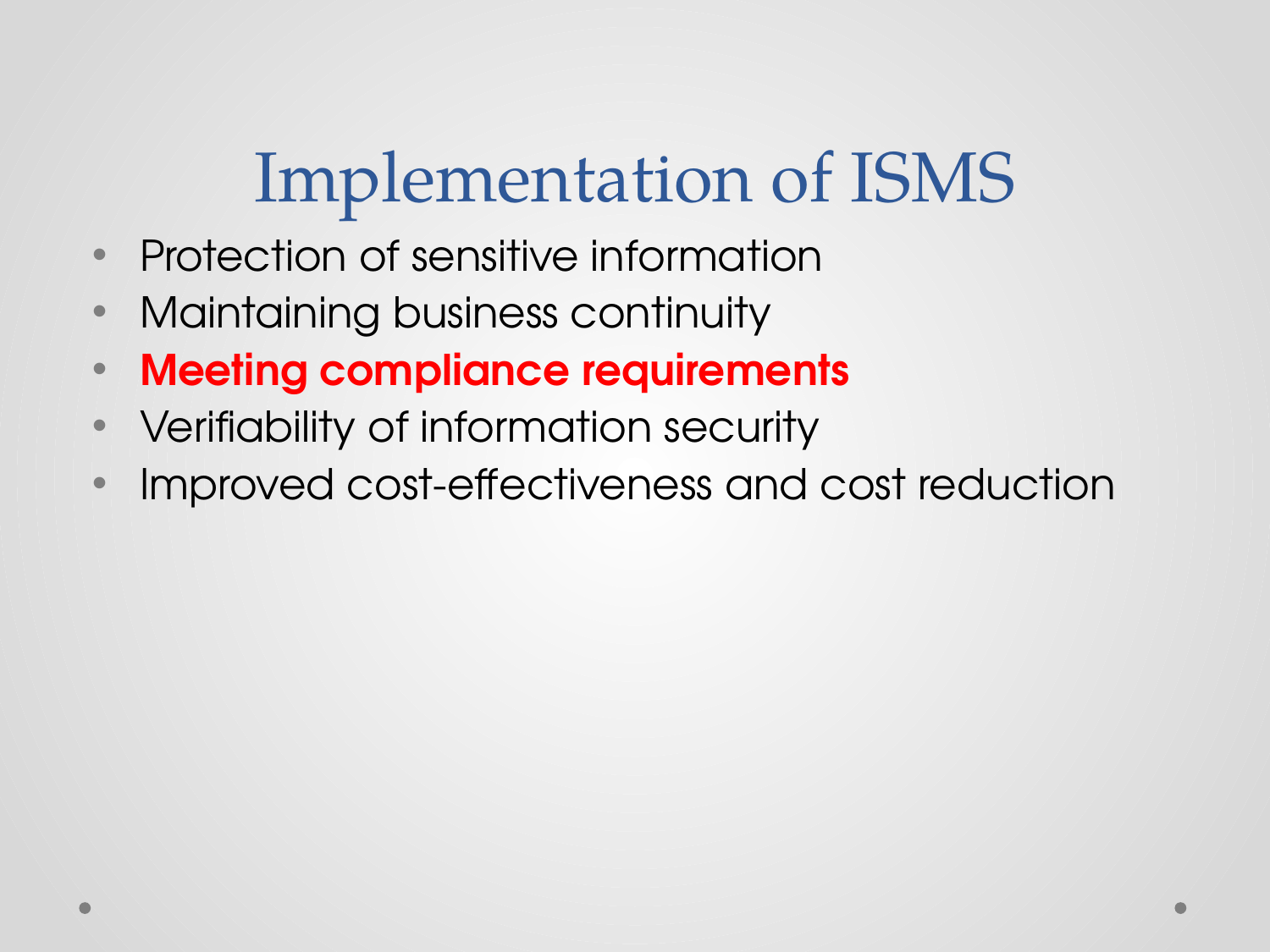

# Implementation of ISMS
Protection of sensitive information
Maintaining business continuity
Meeting compliance requirements
Verifiability of information security
Improved cost-effectiveness and cost reduction